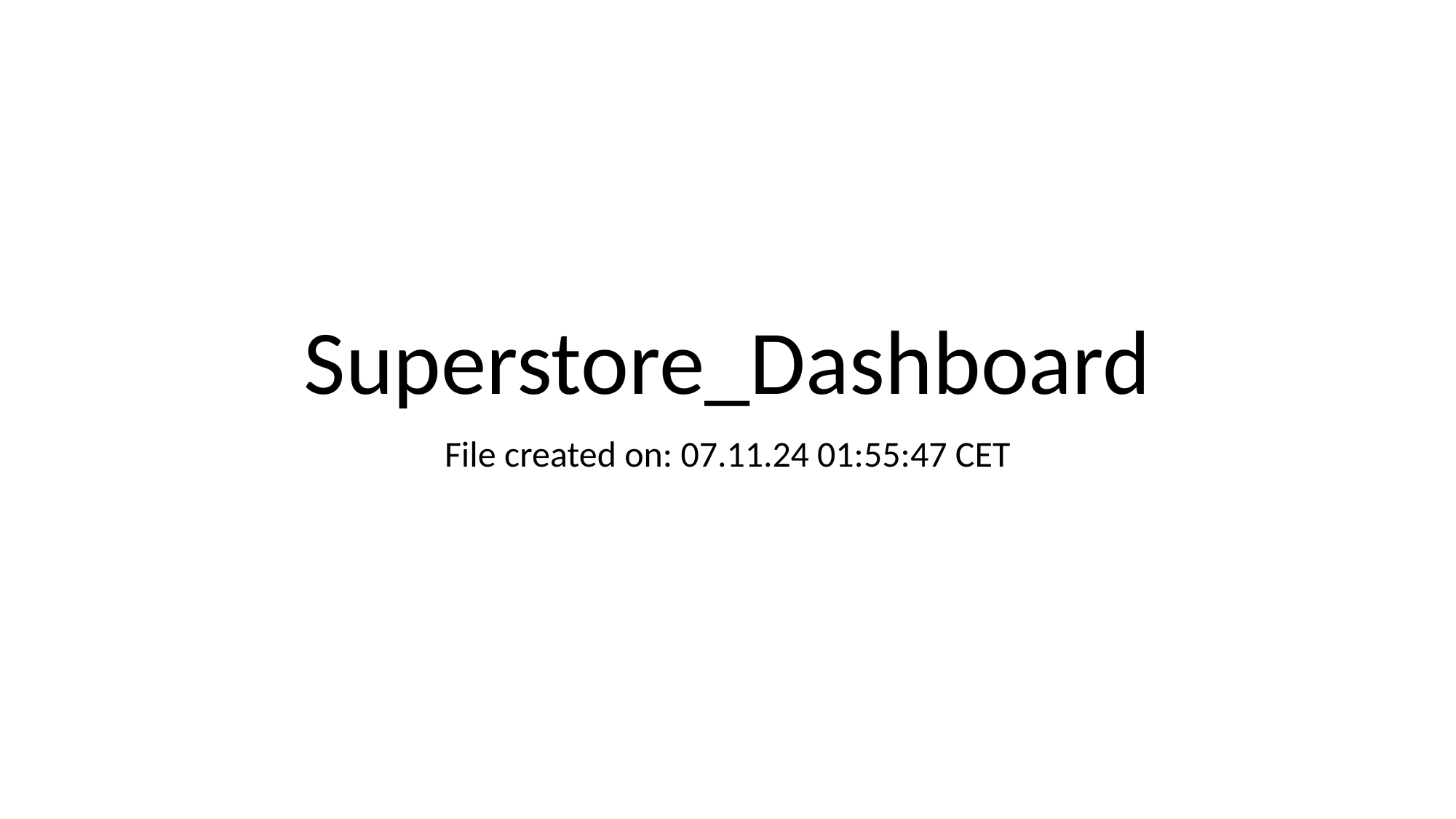

# Superstore_Dashboard
File created on: 07.11.24 01:55:47 CET